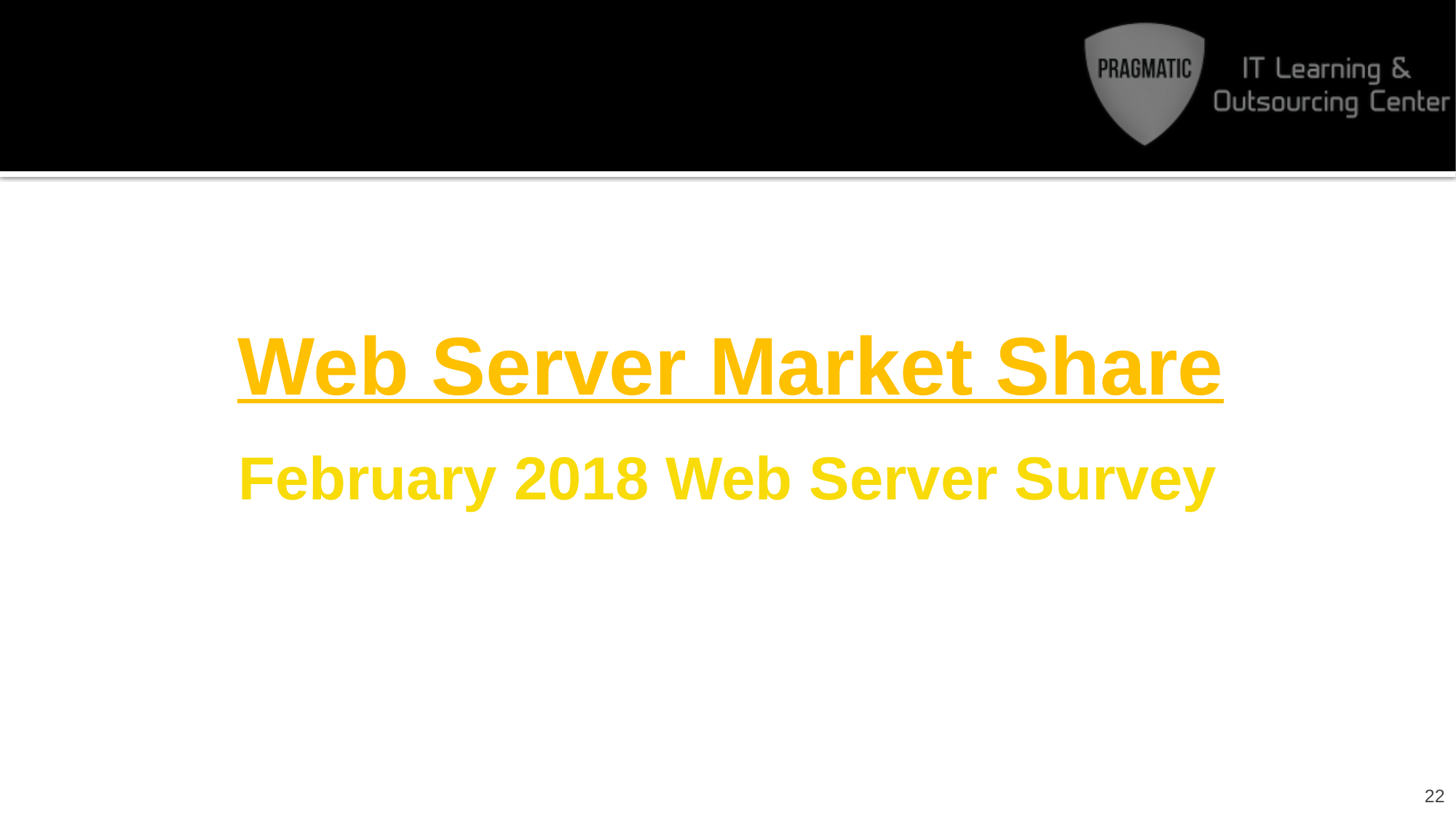

# Web Server Market Share
February 2018 Web Server Survey
22